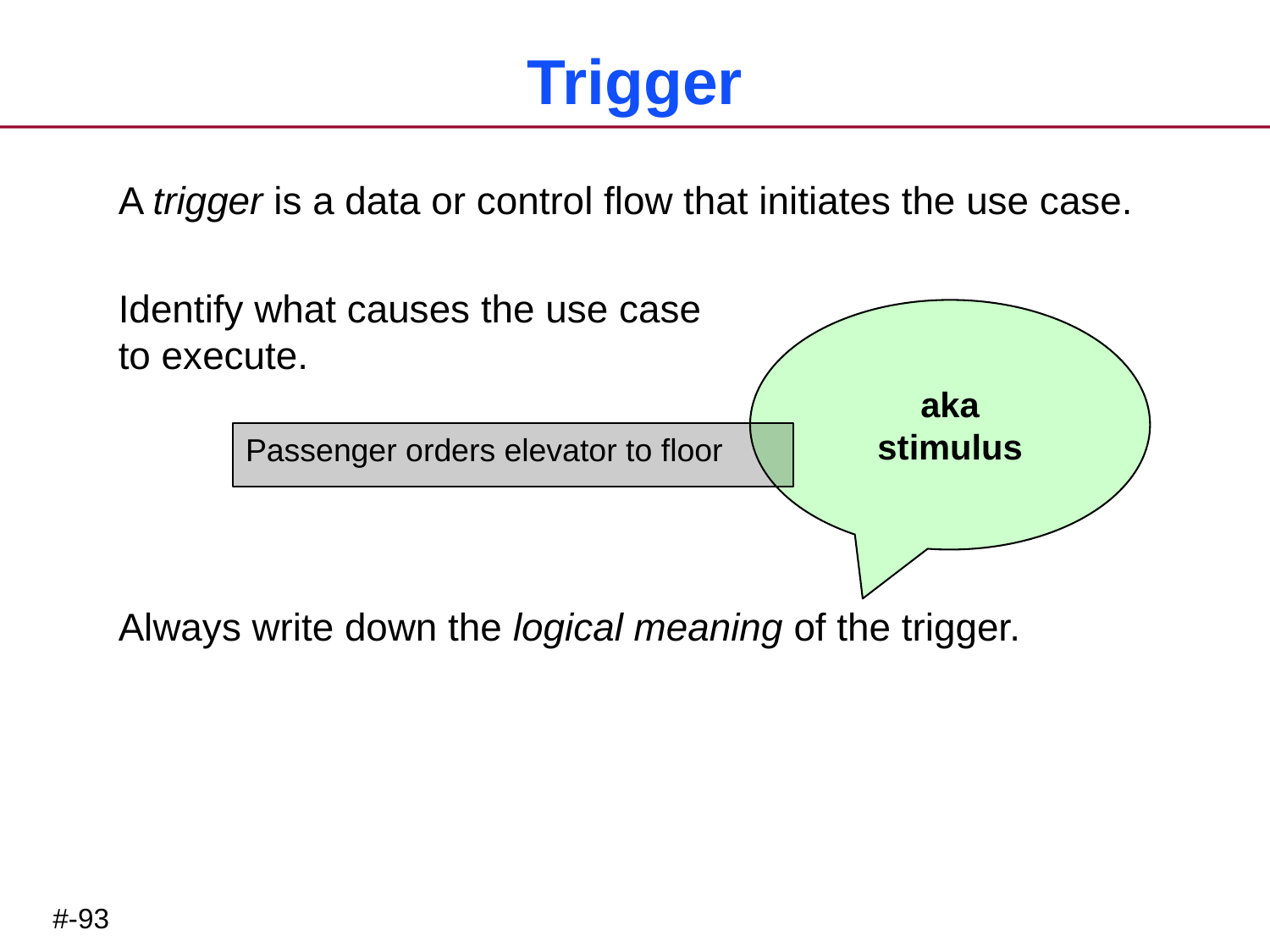

# Trigger
A trigger is a data or control flow that initiates the use case.

Identify what causes the use case
to execute.

Always write down the logical meaning of the trigger.
aka
stimulus
Passenger orders elevator to floor